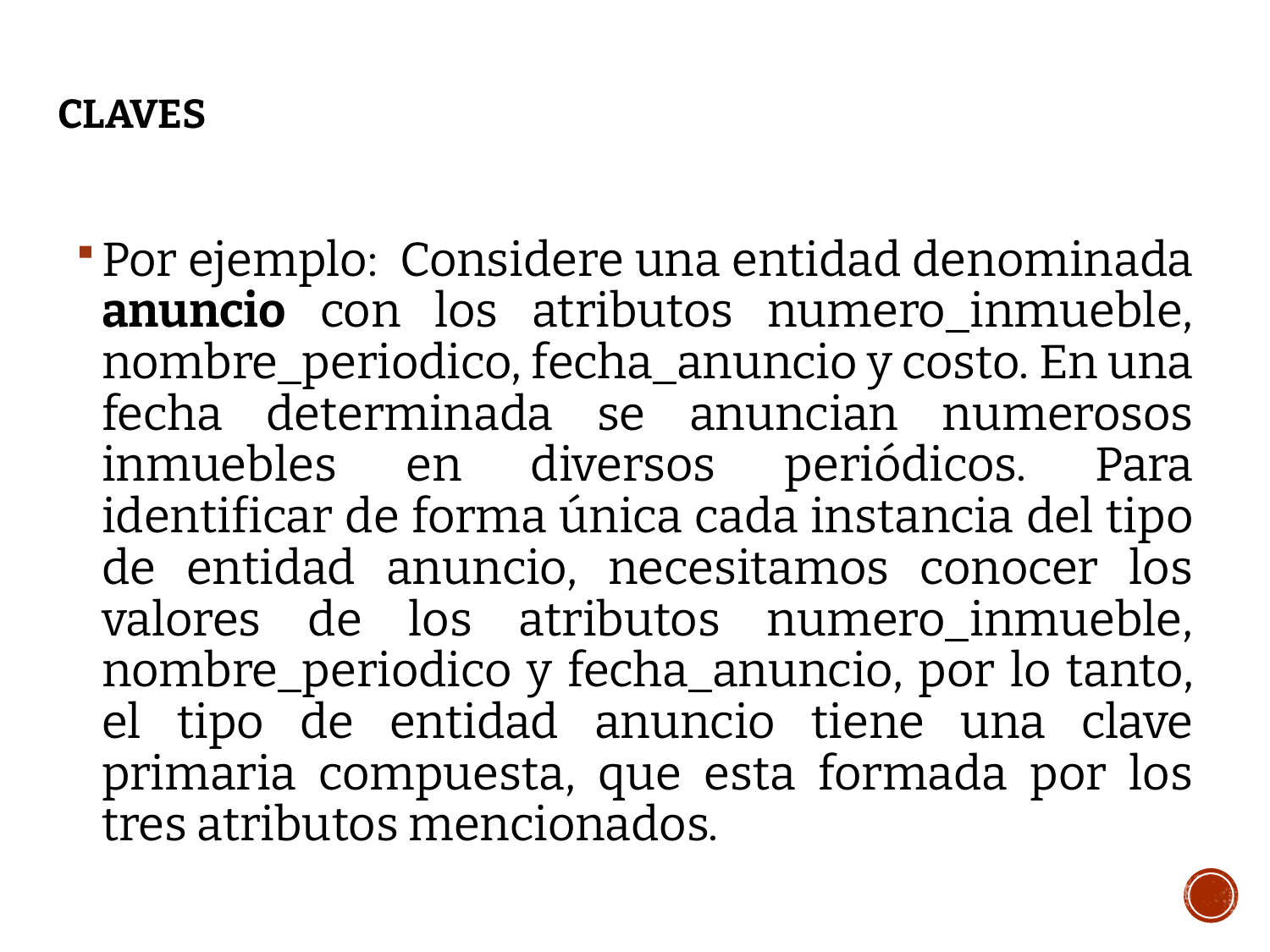

# CLAVES

Por ejemplo:  Considere una entidad denominada anuncio con los atributos numero_inmueble, nombre_periodico, fecha_anuncio y costo. En una fecha determinada se anuncian numerosos inmuebles en diversos periódicos. Para identificar de forma única cada instancia del tipo de entidad anuncio, necesitamos conocer los valores de los atributos numero_inmueble, nombre_periodico y fecha_anuncio, por lo tanto, el tipo de entidad anuncio tiene una clave primaria compuesta, que esta formada por los tres atributos mencionados.